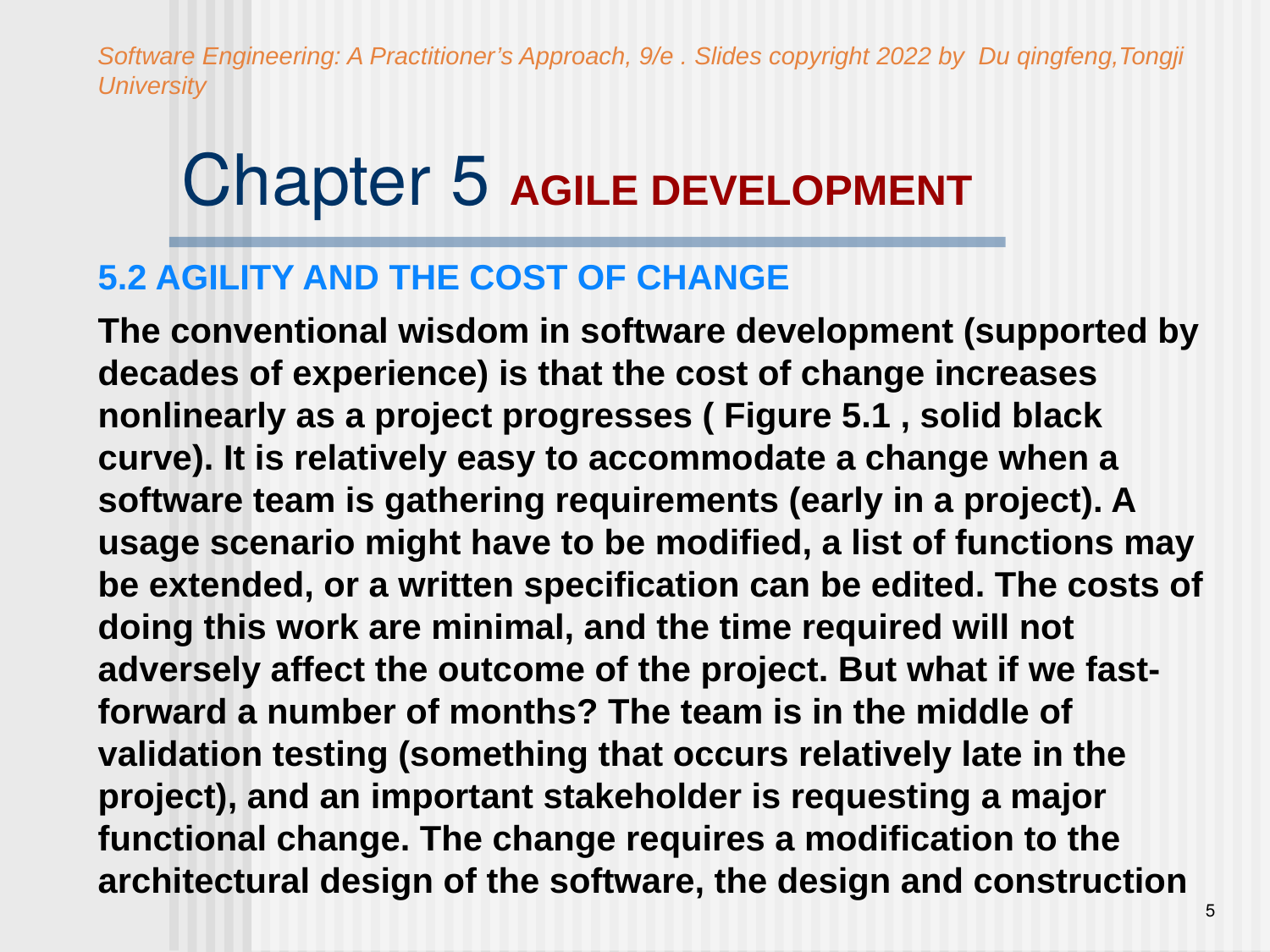

Software Engineering: A Practitioner’s Approach, 9/e . Slides copyright 2022 by  Du qingfeng,Tongji University
# Chapter 5 AGILE DEVELOPMENT
5.2 AGILITY AND THE COST OF CHANGE
The conventional wisdom in software development (supported by decades of experience) is that the cost of change increases nonlinearly as a project progresses ( Figure 5.1 , solid black curve). It is relatively easy to accommodate a change when a software team is gathering requirements (early in a project). A usage scenario might have to be modified, a list of functions may be extended, or a written specification can be edited. The costs of doing this work are minimal, and the time required will not adversely affect the outcome of the project. But what if we fast-forward a number of months? The team is in the middle of validation testing (something that occurs relatively late in the project), and an important stakeholder is requesting a major functional change. The change requires a modification to the architectural design of the software, the design and construction

5